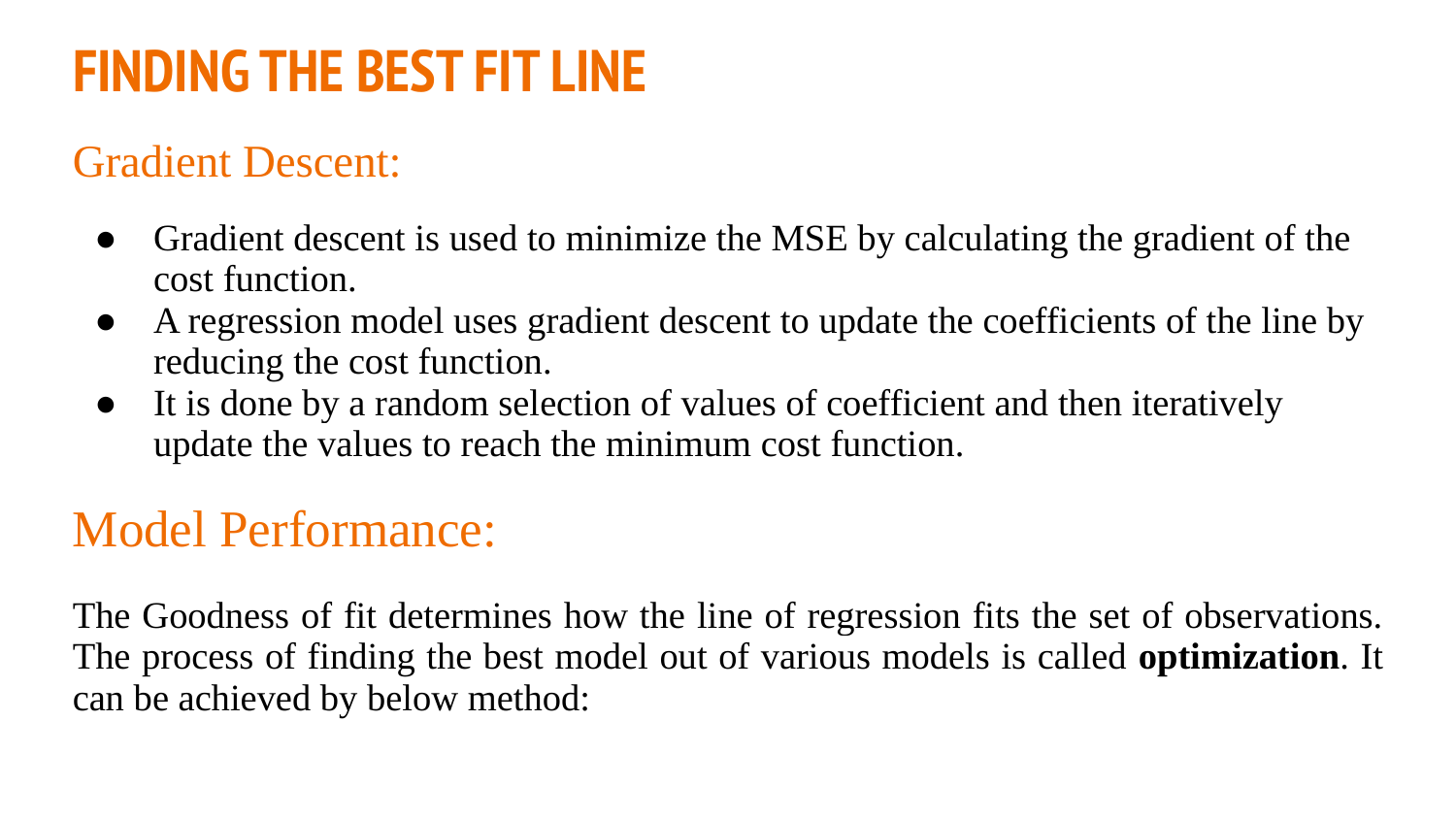

FINDING THE BEST FIT LINE
Gradient Descent:
Gradient descent is used to minimize the MSE by calculating the gradient of the cost function.
A regression model uses gradient descent to update the coefficients of the line by reducing the cost function.
It is done by a random selection of values of coefficient and then iteratively update the values to reach the minimum cost function.
Model Performance:
The Goodness of fit determines how the line of regression fits the set of observations. The process of finding the best model out of various models is called optimization. It can be achieved by below method: